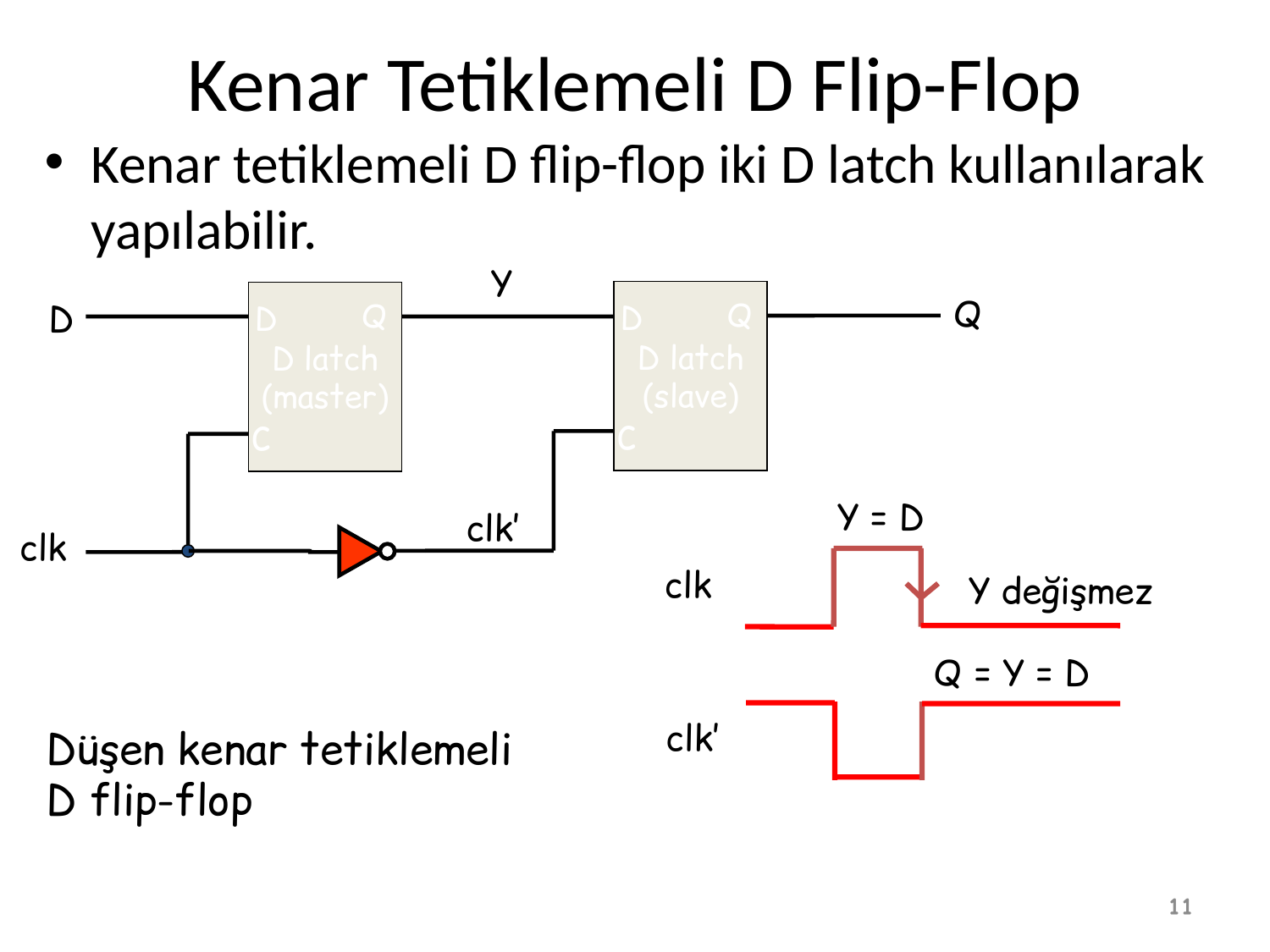

# Kenar Tetiklemeli D Flip-Flop
Kenar tetiklemeli D flip-flop iki D latch kullanılarak yapılabilir.
Y

D latch
(slave)
D latch
(master)
Q
D

Q
Q
D
D
C
C

clk’

clk

Y = D

clk
Y değişmez

Q = Y = D

clk’

Düşen kenar tetiklemeli
D flip-flop
11